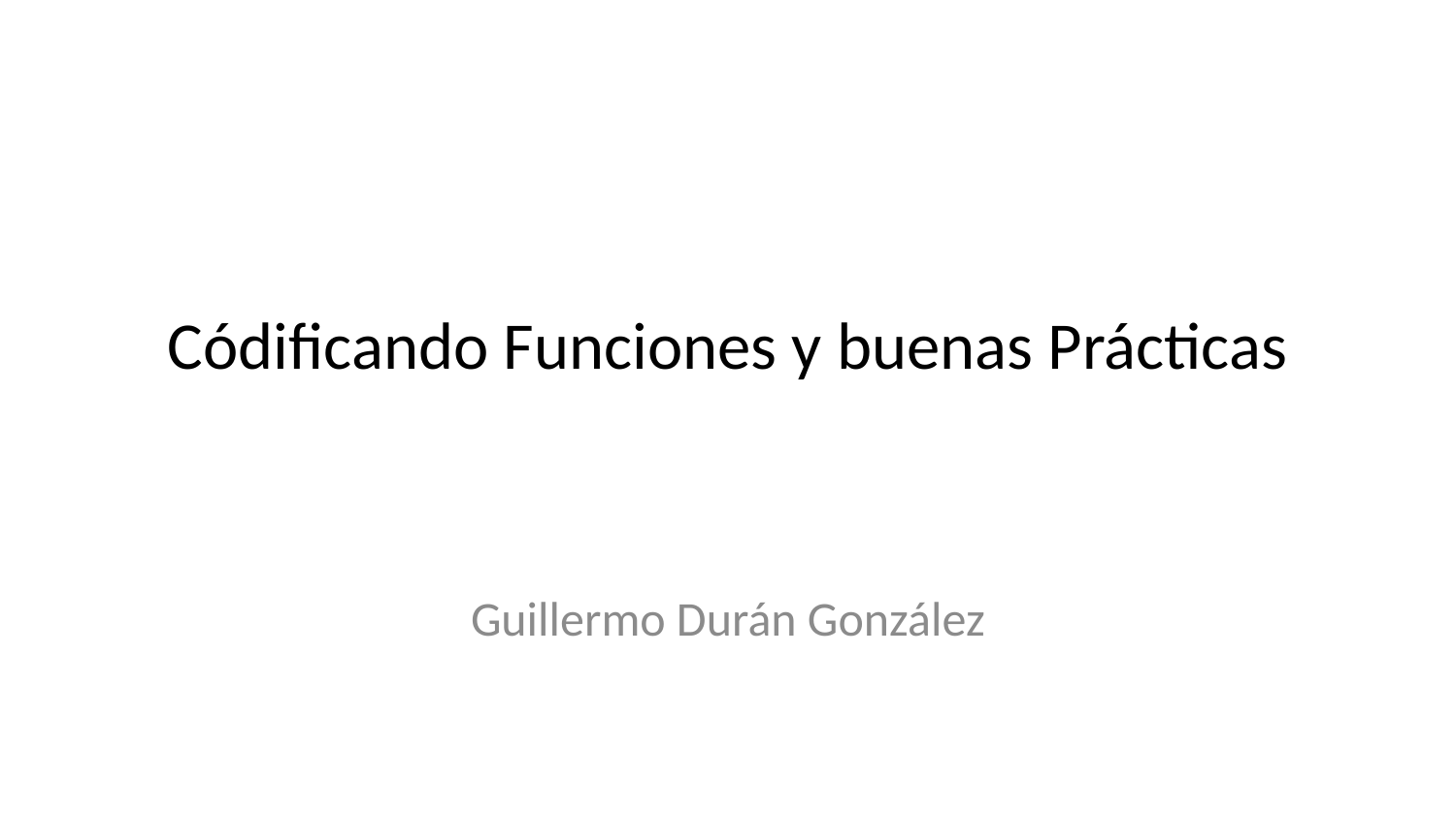

# Códificando Funciones y buenas Prácticas
Guillermo Durán González